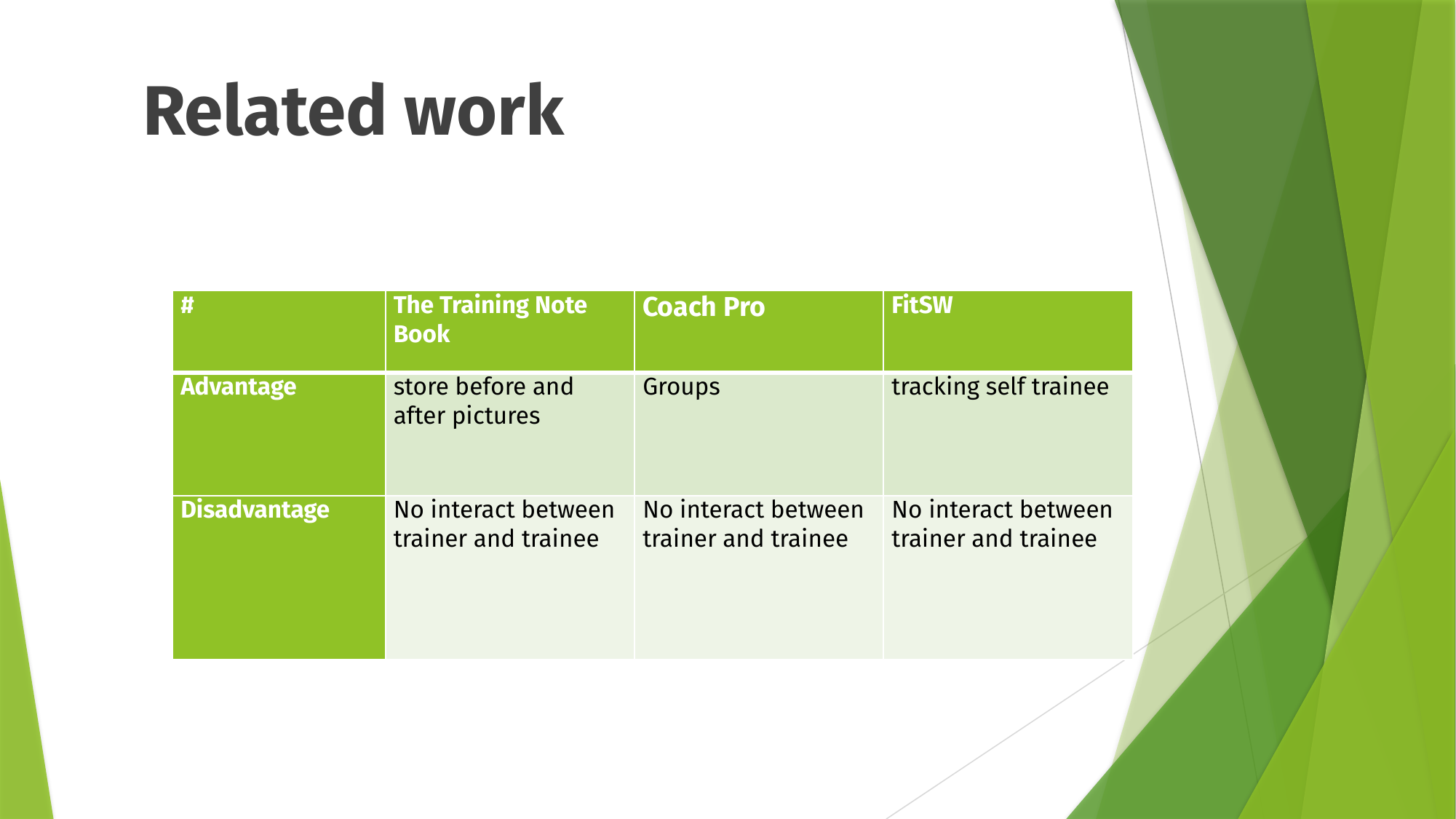

# Related work
| # | The Training Note Book | Coach Pro | FitSW |
| --- | --- | --- | --- |
| Advantage | store before and after pictures | Groups | tracking self trainee |
| Disadvantage | No interact between trainer and trainee | No interact between trainer and trainee | No interact between trainer and trainee |